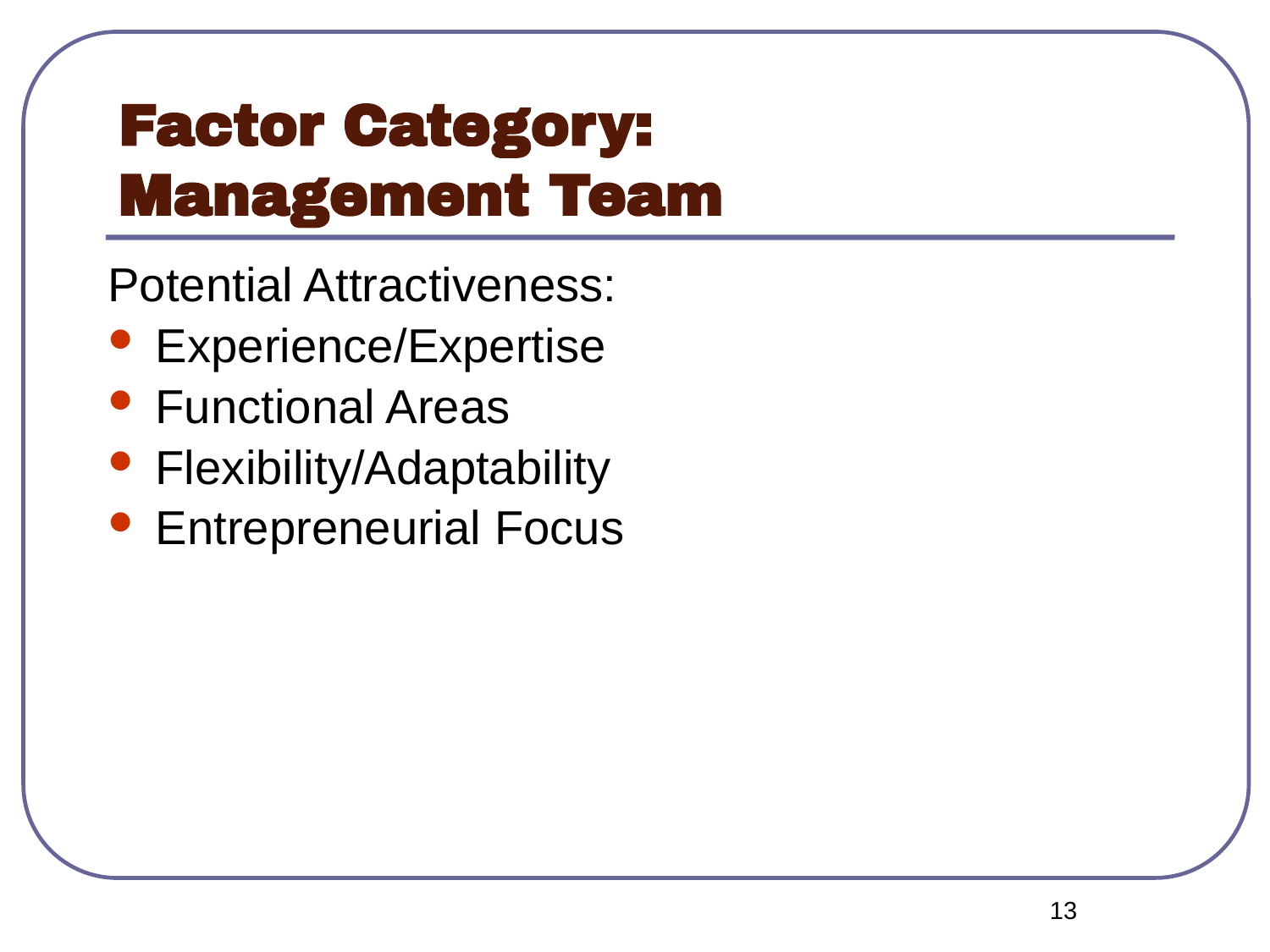

# Factor Category: Management Team
Potential Attractiveness:
Experience/Expertise
Functional Areas
Flexibility/Adaptability
Entrepreneurial Focus
13